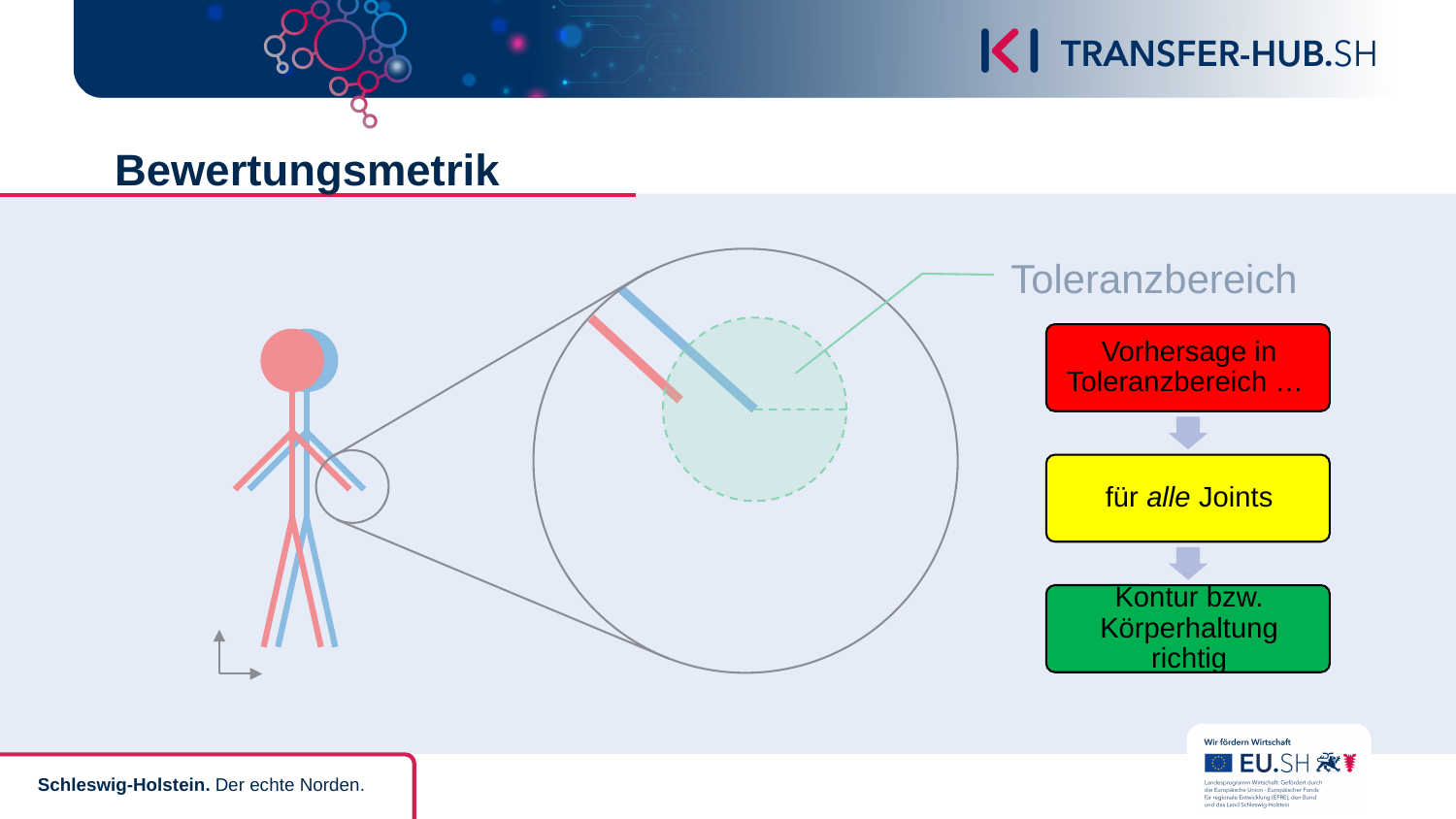

# Bewertungsmetrik

Toleranzbereich

Vorhersage in Toleranzbereich …

für alle Joints

Kontur bzw. Körperhaltung richtig

Schleswig-Holstein. Der echte Norden.